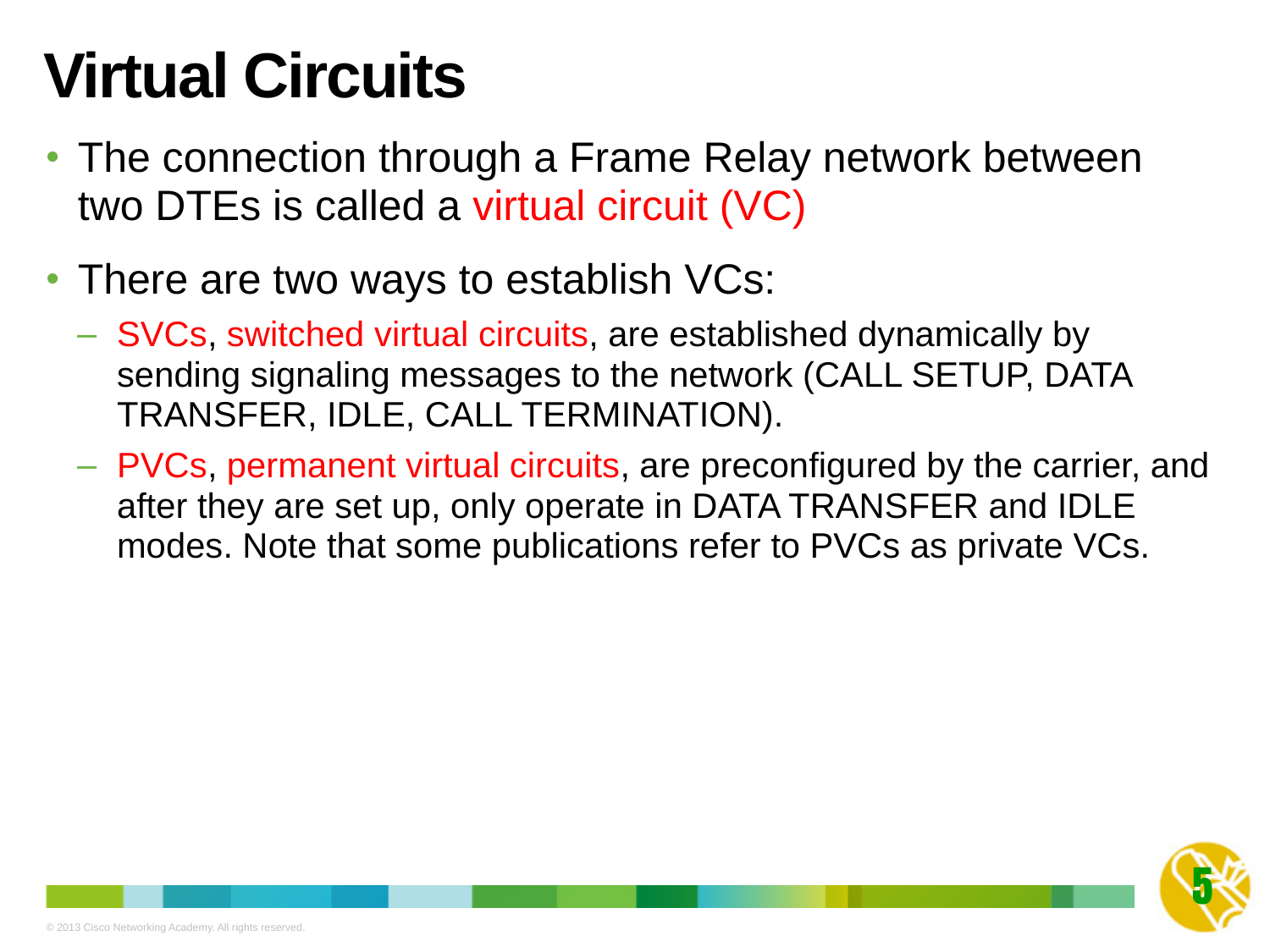

# Virtual Circuits
The connection through a Frame Relay network between two DTEs is called a virtual circuit (VC)
There are two ways to establish VCs:
SVCs, switched virtual circuits, are established dynamically by sending signaling messages to the network (CALL SETUP, DATA TRANSFER, IDLE, CALL TERMINATION).
PVCs, permanent virtual circuits, are preconfigured by the carrier, and after they are set up, only operate in DATA TRANSFER and IDLE modes. Note that some publications refer to PVCs as private VCs.